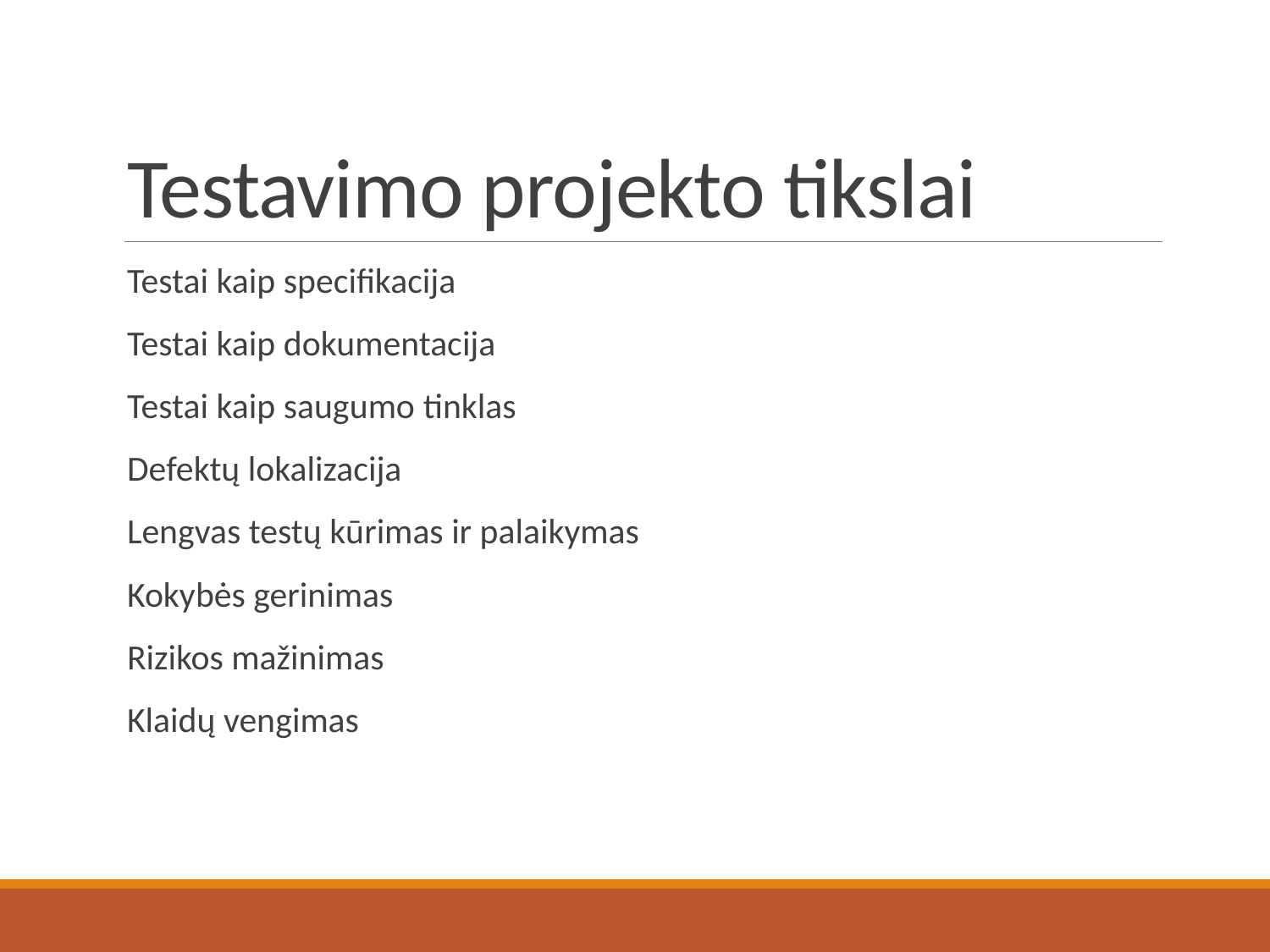

# Testavimo projekto tikslai
Testai kaip specifikacija
Testai kaip dokumentacija
Testai kaip saugumo tinklas
Defektų lokalizacija
Lengvas testų kūrimas ir palaikymas
Kokybės gerinimas
Rizikos mažinimas
Klaidų vengimas